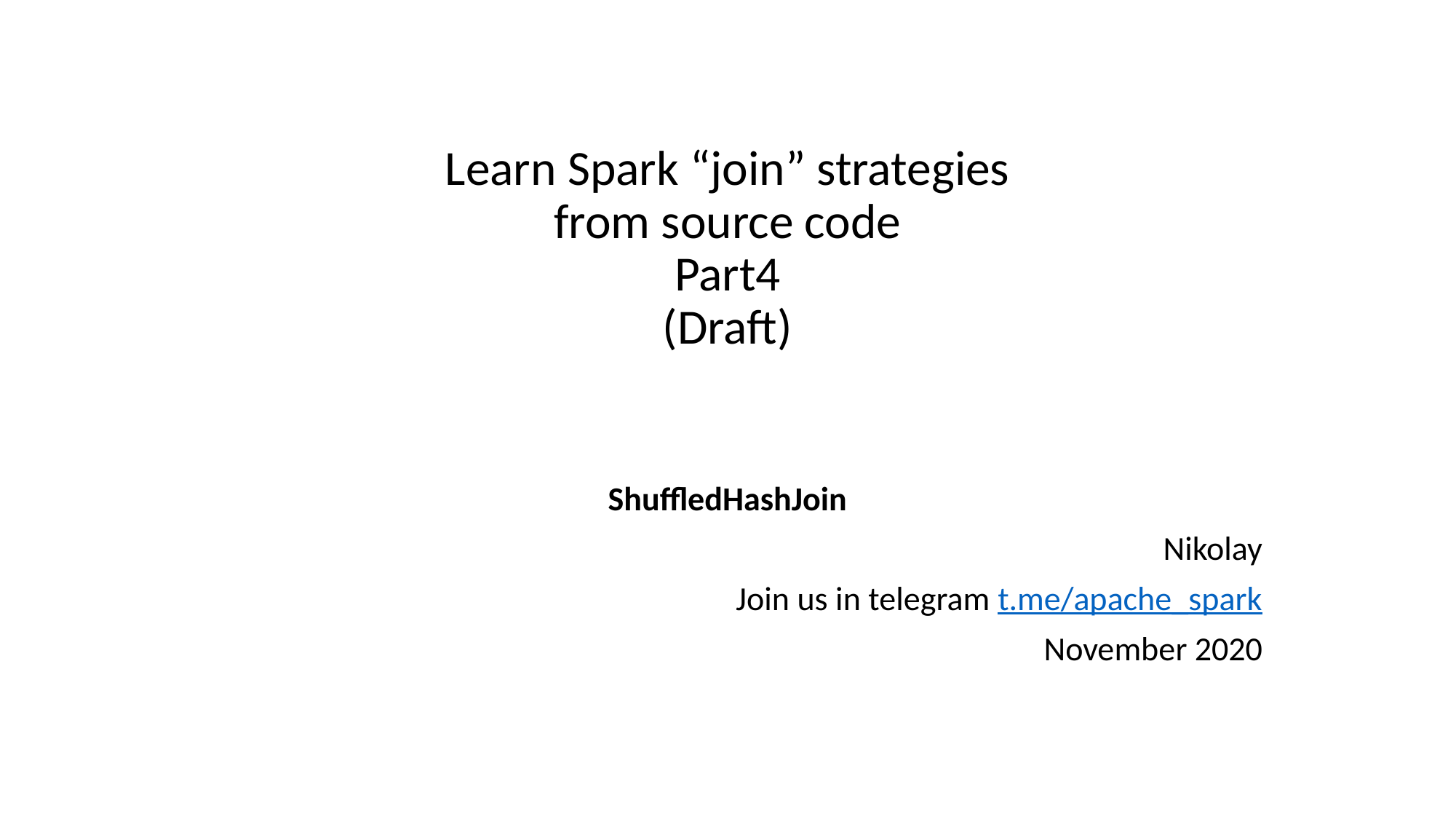

# Learn Spark “join” strategies from source code Part4 (Draft)
ShuffledHashJoin
Nikolay
Join us in telegram t.me/apache_spark
November 2020